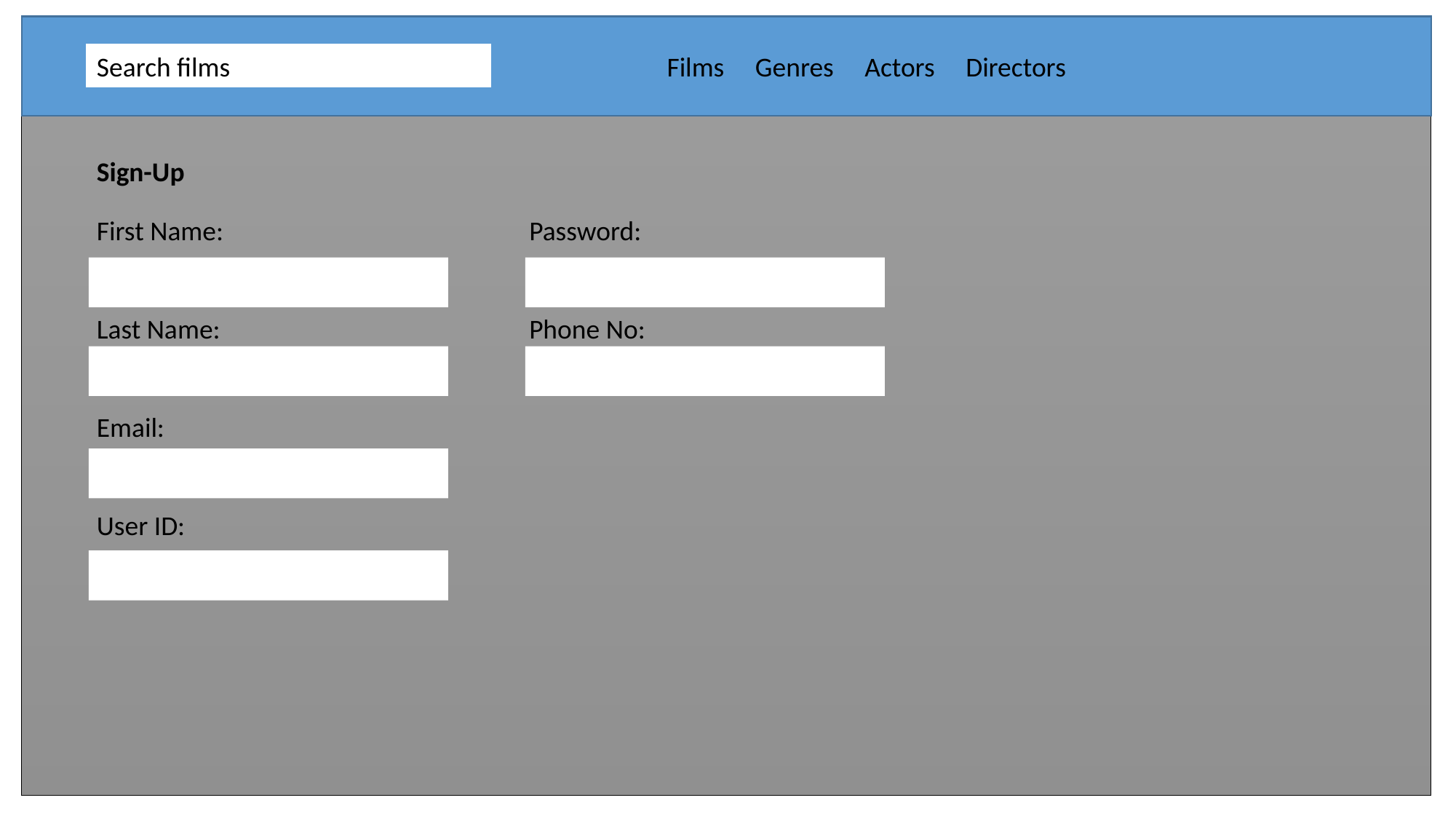

Search films
Films     Genres     Actors     Directors
Sign-Up
First Name:

Last Name:

Email:

User ID:

Password:

Phone No: